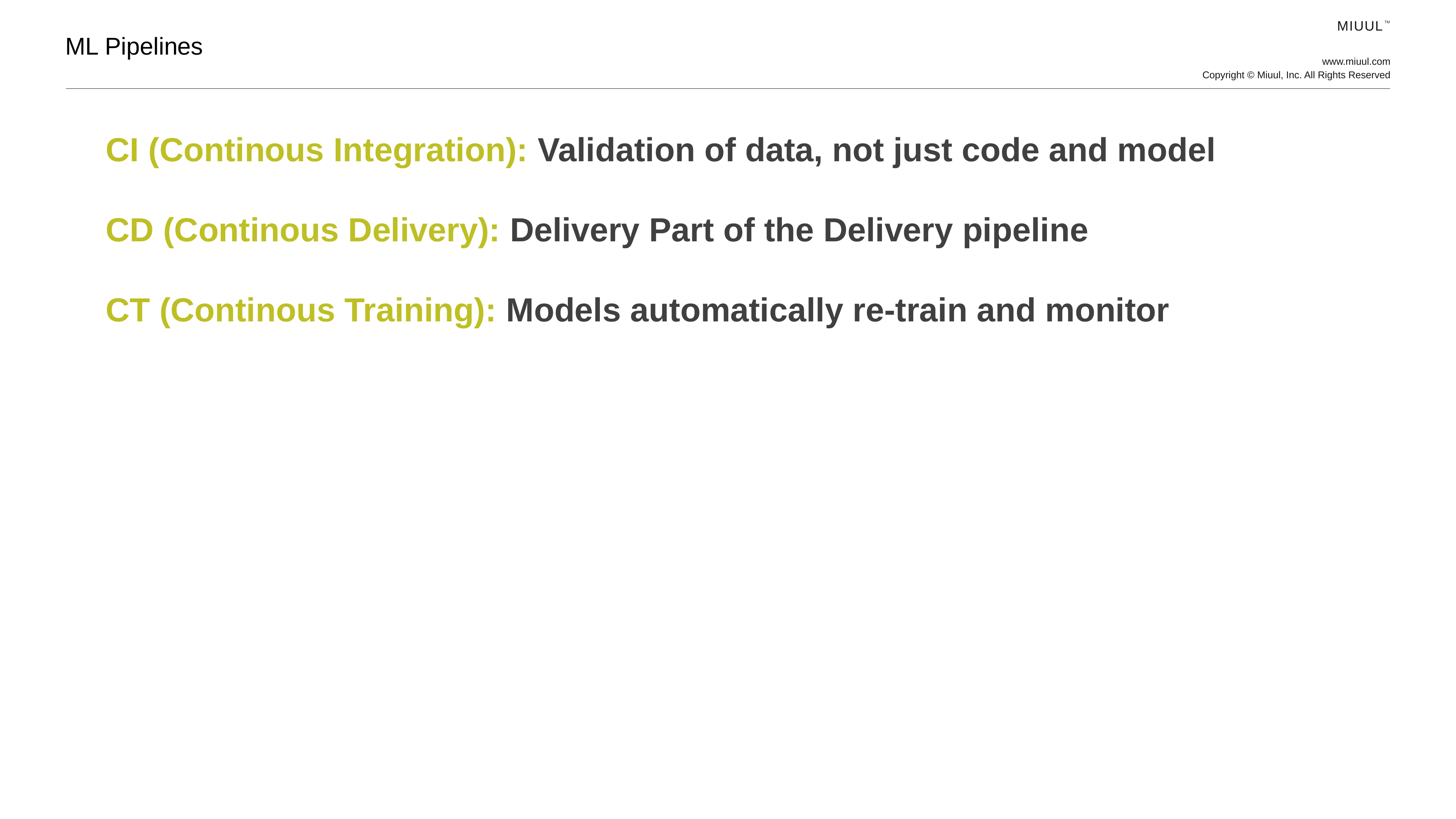

ML Pipelines
CI (Continous Integration): Validation of data, not just code and model

CD (Continous Delivery): Delivery Part of the Delivery pipeline

CT (Continous Training): Models automatically re-train and monitor